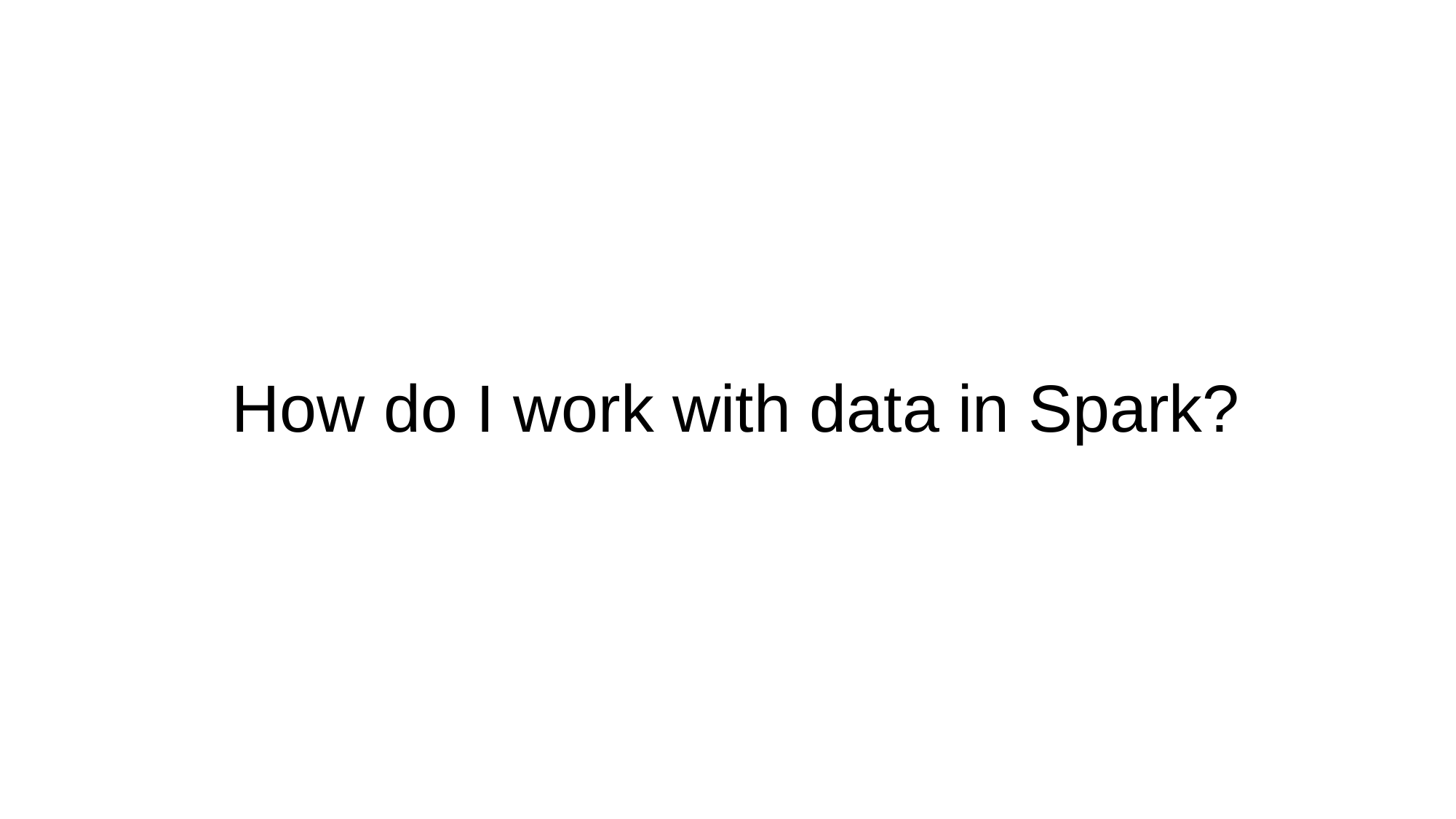

# How do I work with data in Spark?